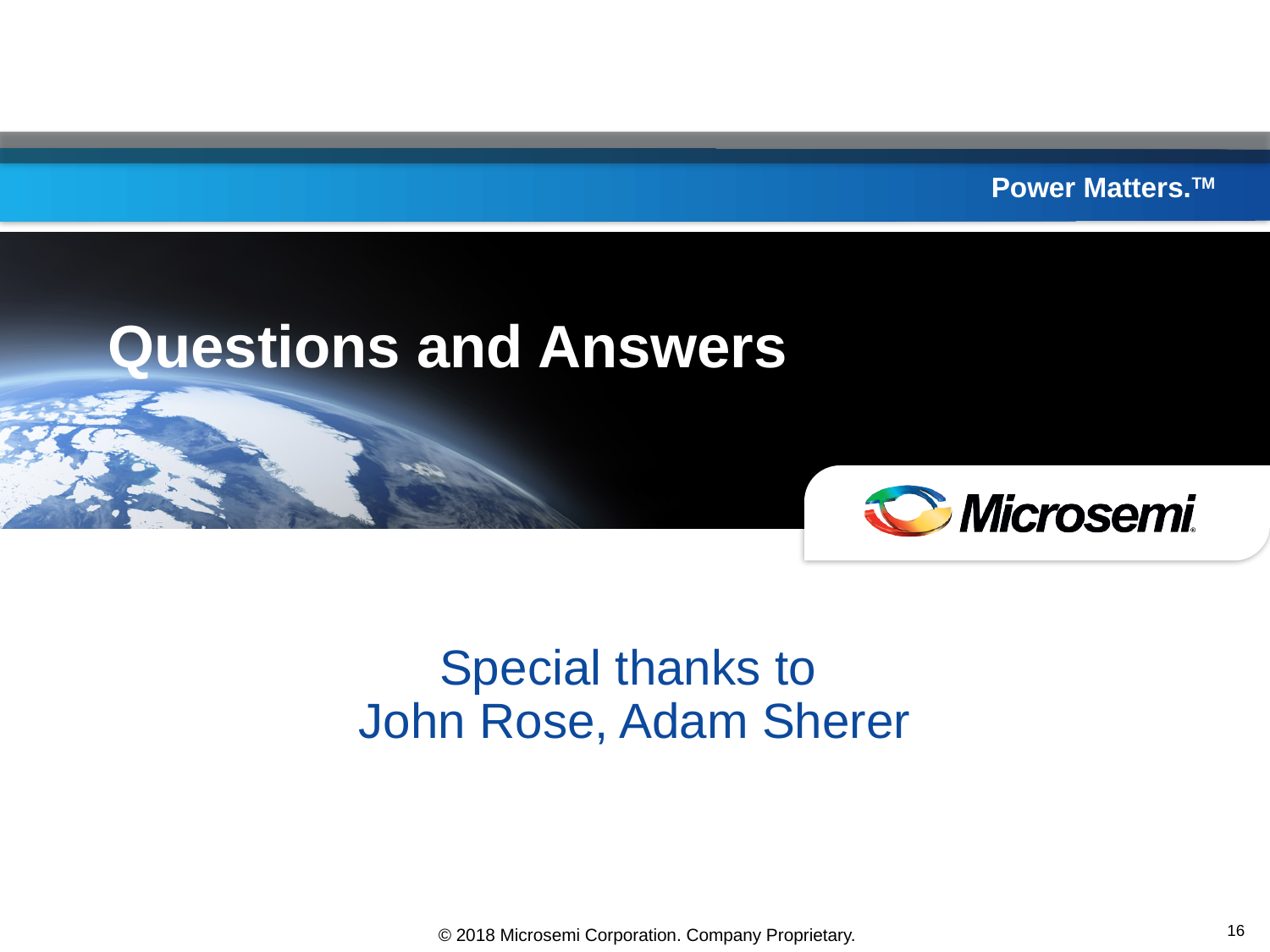

# Questions and Answers

Special thanks to
John Rose, Adam Sherer